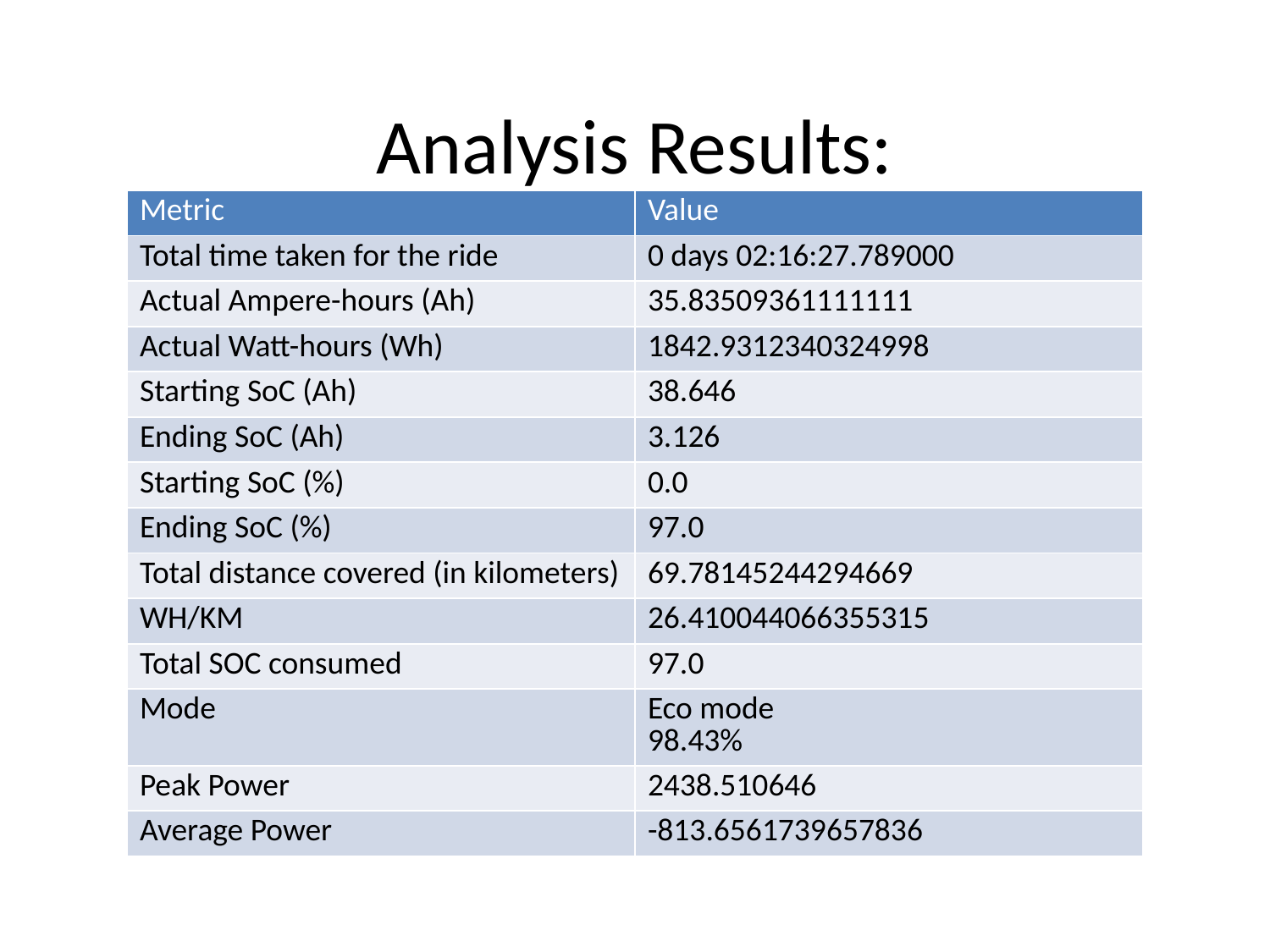

# Analysis Results:
| Metric | Value |
| --- | --- |
| Total time taken for the ride | 0 days 02:16:27.789000 |
| Actual Ampere-hours (Ah) | 35.83509361111111 |
| Actual Watt-hours (Wh) | 1842.9312340324998 |
| Starting SoC (Ah) | 38.646 |
| Ending SoC (Ah) | 3.126 |
| Starting SoC (%) | 0.0 |
| Ending SoC (%) | 97.0 |
| Total distance covered (in kilometers) | 69.78145244294669 |
| WH/KM | 26.410044066355315 |
| Total SOC consumed | 97.0 |
| Mode | Eco mode 98.43% |
| Peak Power | 2438.510646 |
| Average Power | -813.6561739657836 |